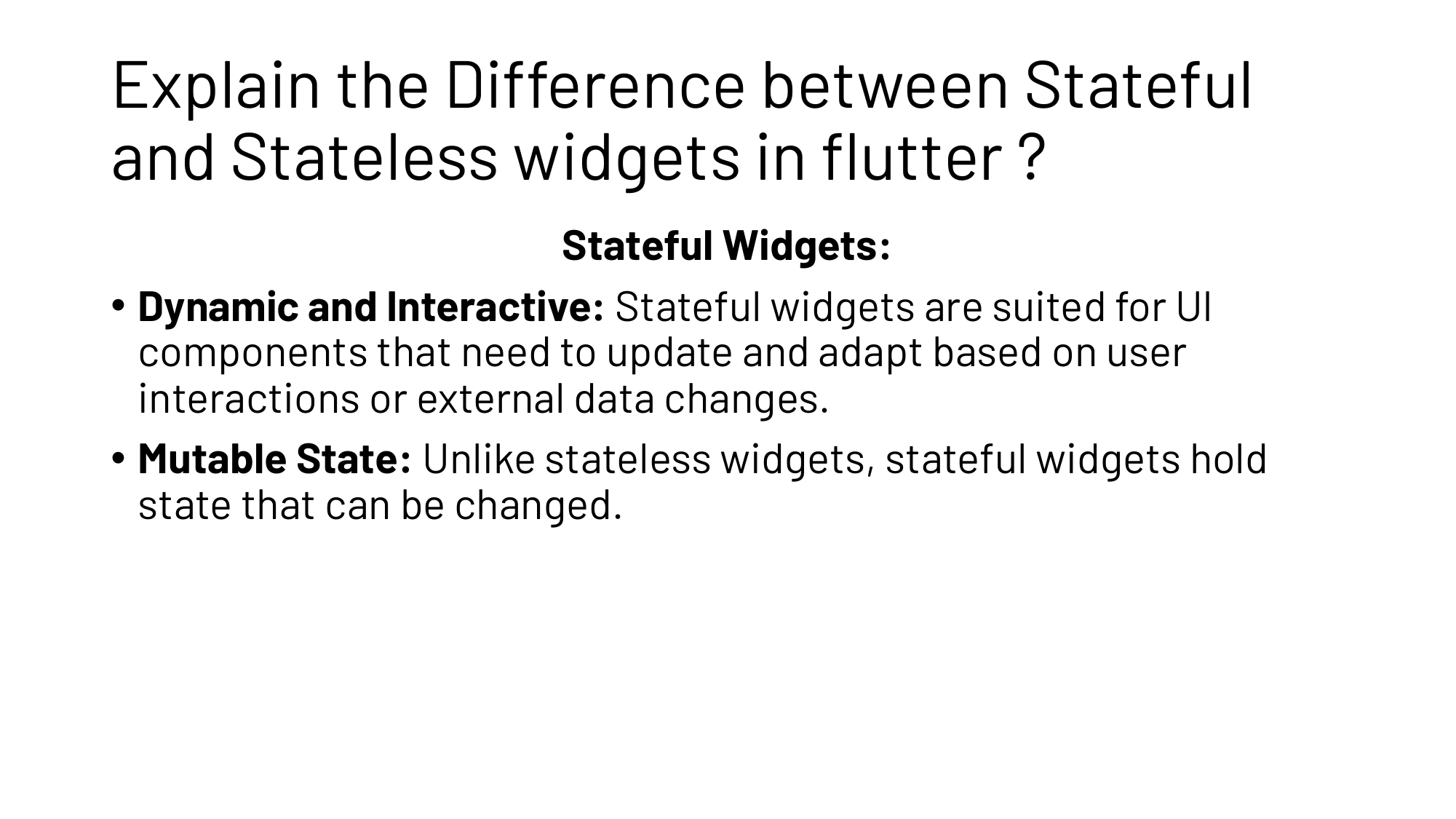

# Explain the Difference between Stateful and Stateless widgets in flutter ?
Stateful Widgets:
Dynamic and Interactive: Stateful widgets are suited for UI components that need to update and adapt based on user interactions or external data changes.
Mutable State: Unlike stateless widgets, stateful widgets hold state that can be changed.